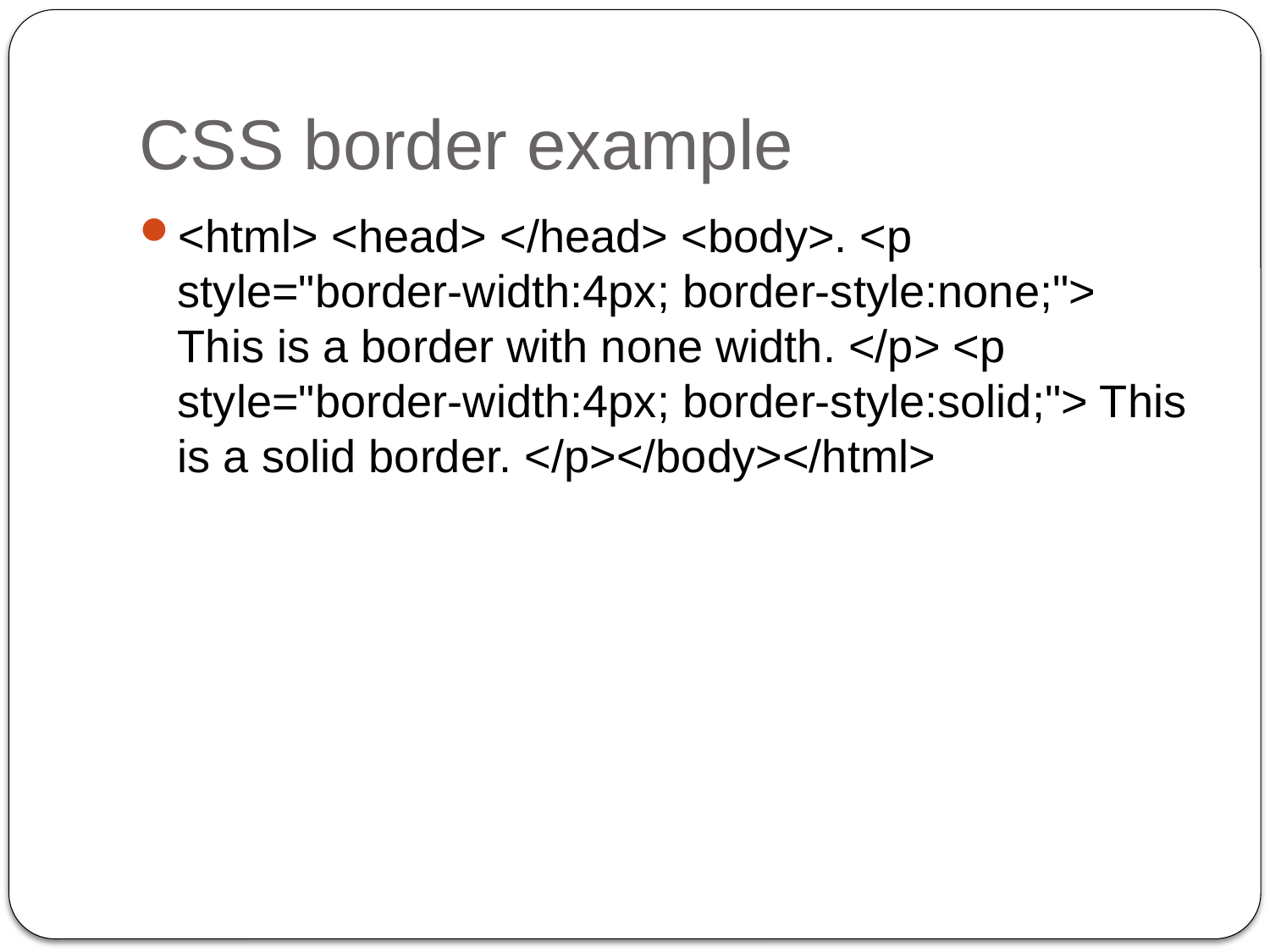

# CSS border example
<html> <head> </head> <body>. <p style="border-width:4px; border-style:none;"> This is a border with none width. </p> <p style="border-width:4px; border-style:solid;"> This is a solid border. </p></body></html>